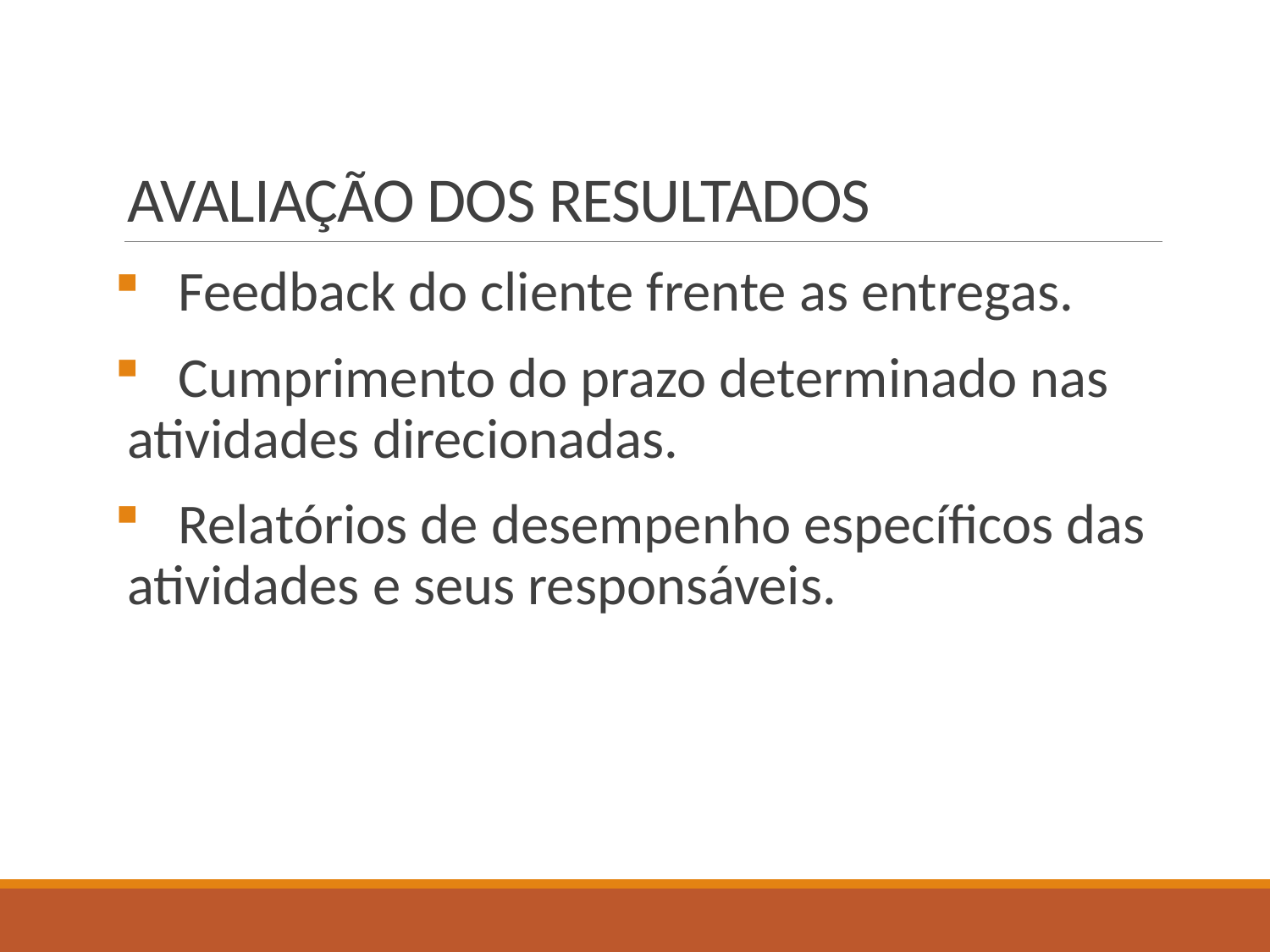

# AVALIAÇÃO DOS RESULTADOS
   Feedback do cliente frente as entregas.
   Cumprimento do prazo determinado nas atividades direcionadas.
   Relatórios de desempenho específicos das atividades e seus responsáveis.